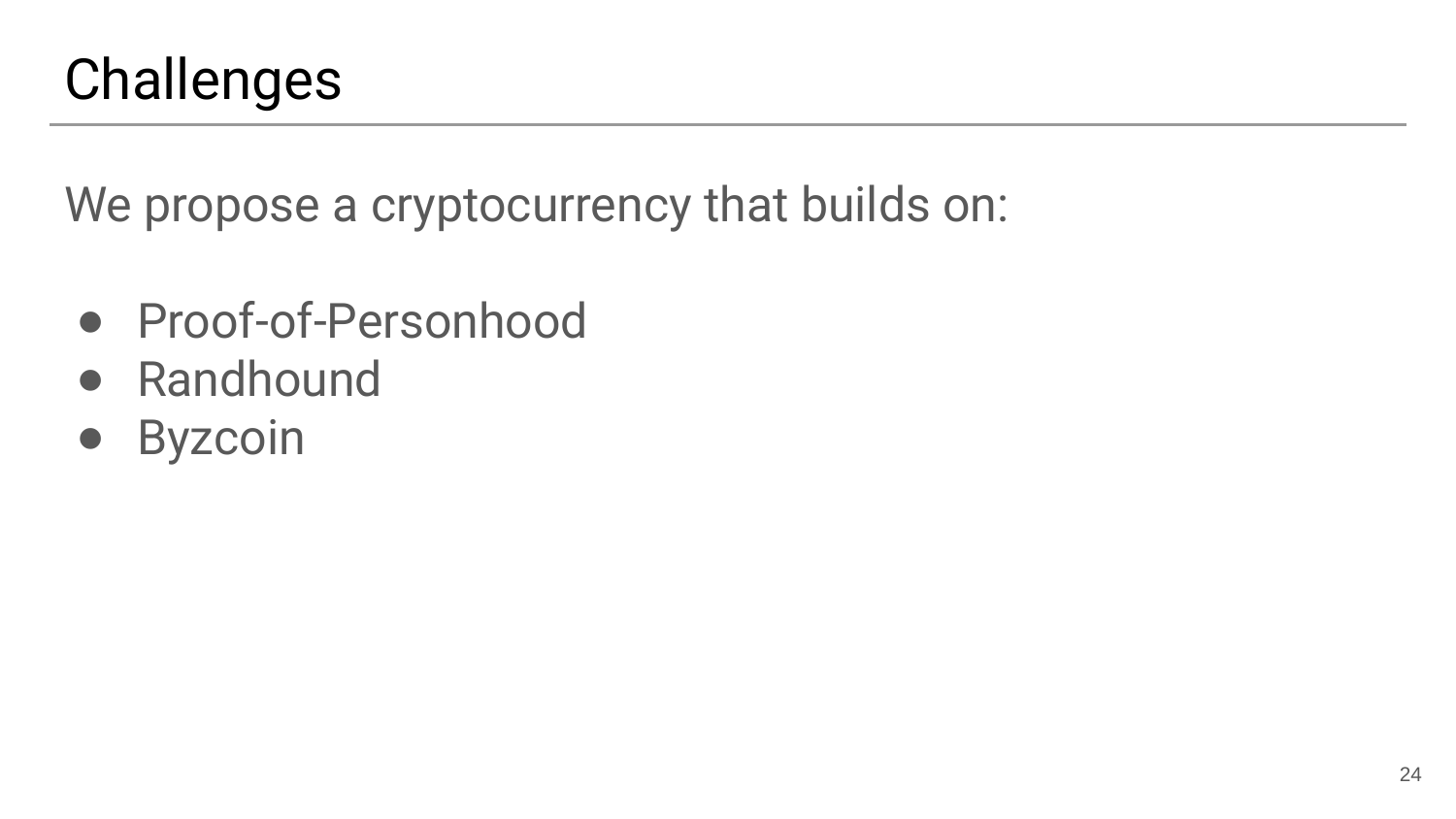

# Challenges
We propose a cryptocurrency that builds on:

Proof-of-Personhood
Randhound
Byzcoin
24